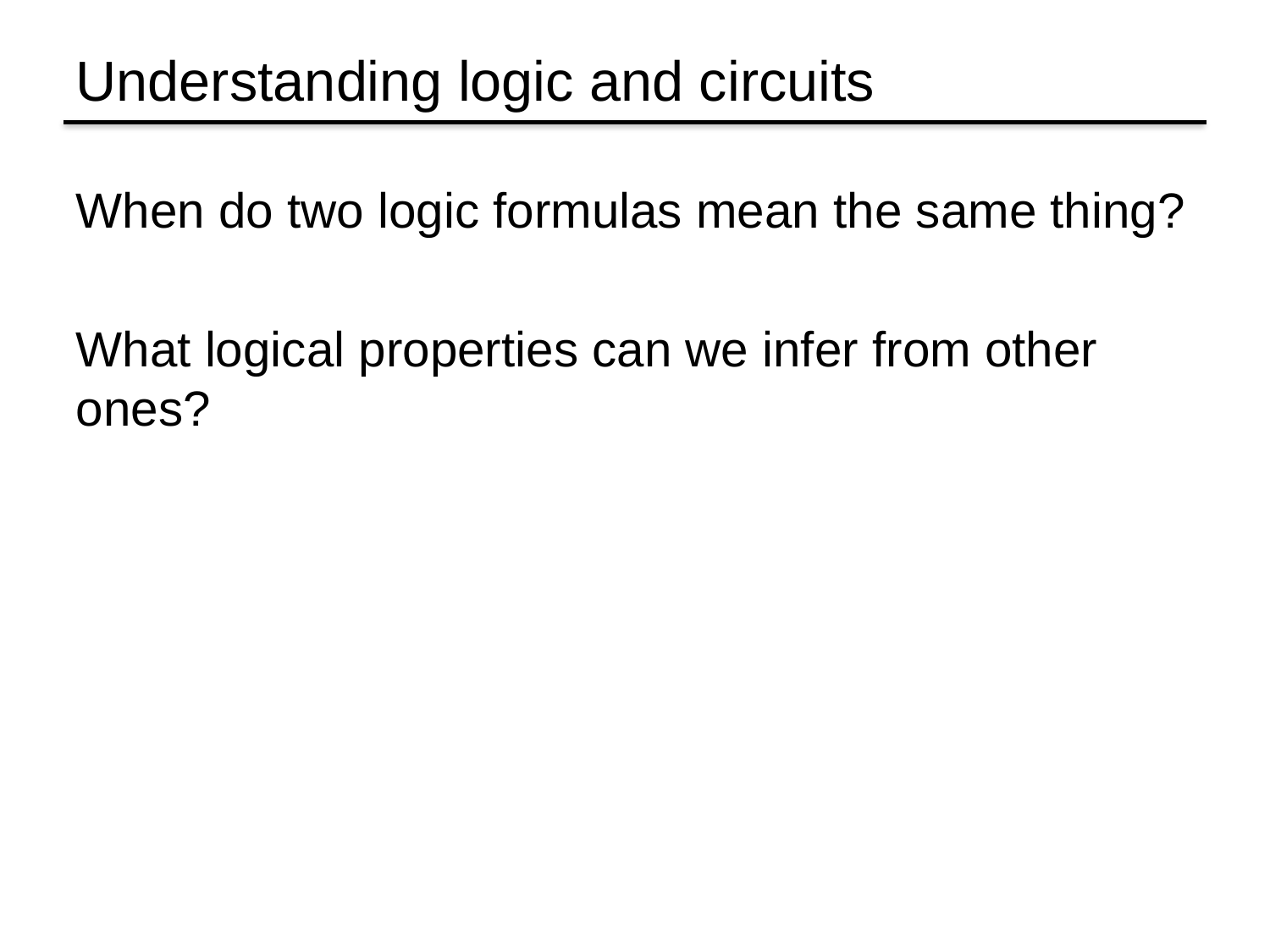

# Understanding logic and circuits
When do two logic formulas mean the same thing?

What logical properties can we infer from other ones?